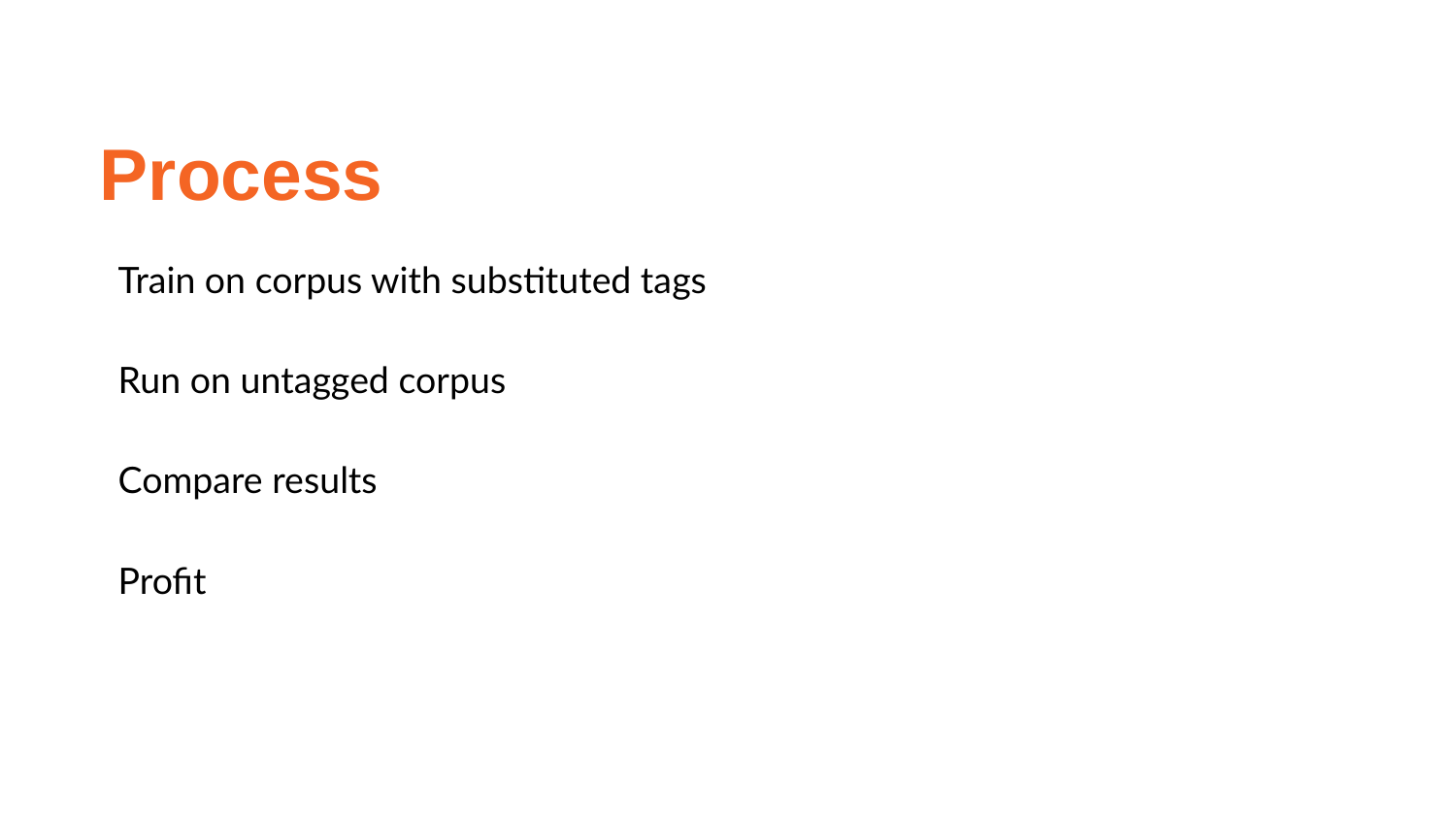

Process
Train on corpus with substituted tags
Run on untagged corpus
Compare results
Profit